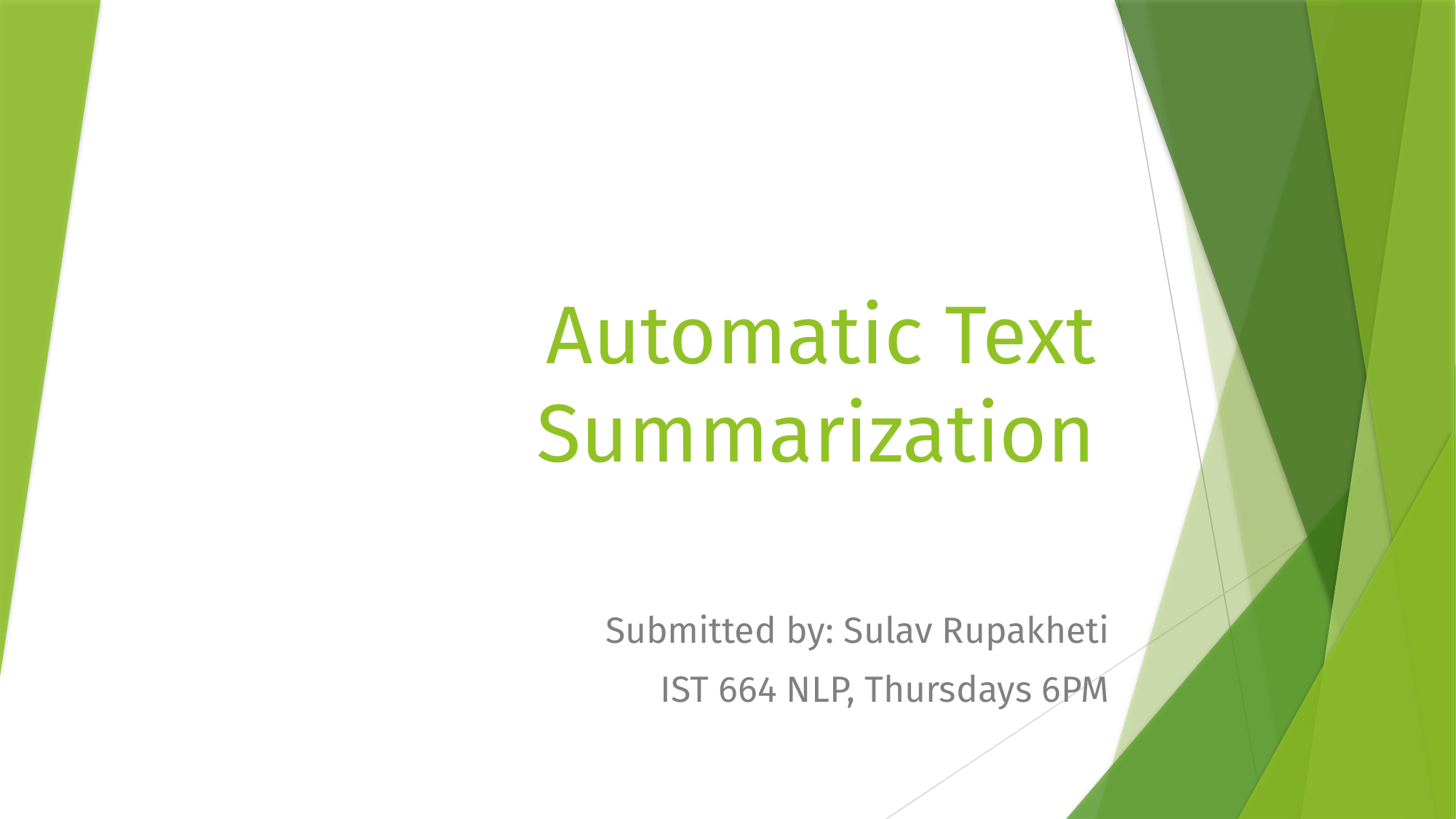

# Automatic Text Summarization
Submitted by: Sulav Rupakheti
IST 664 NLP, Thursdays 6PM